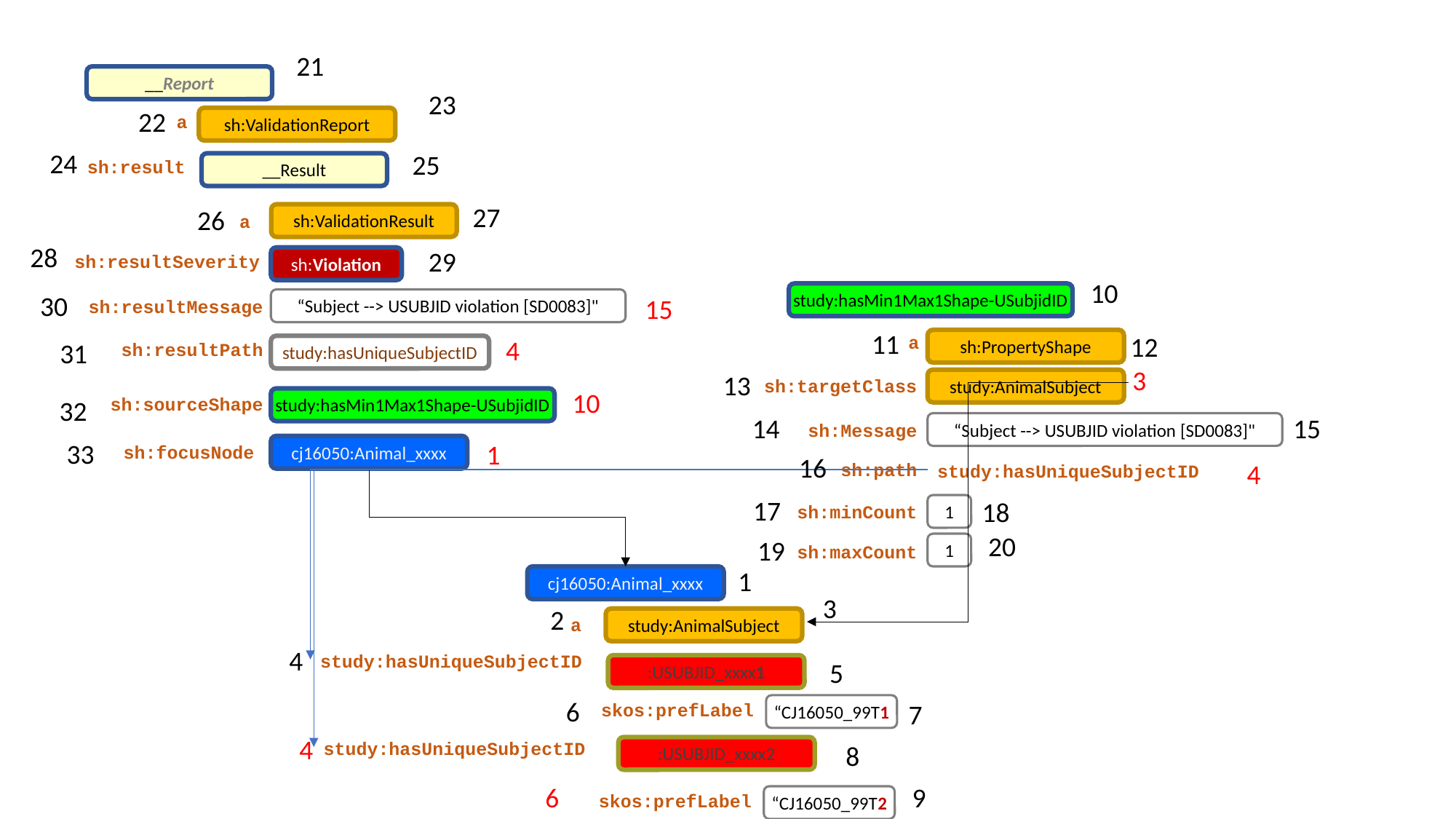

21
__Report
23
22
sh:ValidationReport
a
24
25
__Result
sh:result
27
26
sh:ValidationResult
a
28
29
sh:Violation
sh:resultSeverity
10
30
study:hasMin1Max1Shape-USubjidID
15
“Subject --> USUBJID violation [SD0083]"
sh:resultMessage
11
12
4
sh:PropertyShape
a
31
study:hasUniqueSubjectID
sh:resultPath
3
13
study:AnimalSubject
sh:targetClass
10
study:hasMin1Max1Shape-USubjidID
32
sh:sourceShape
15
14
“Subject --> USUBJID violation [SD0083]"
sh:Message
33
1
cj16050:Animal_xxxx
sh:focusNode
16
4
sh:path
study:hasUniqueSubjectID
17
18
1
sh:minCount
20
19
1
sh:maxCount
1
cj16050:Animal_xxxx
3
2
study:AnimalSubject
a
4
study:hasUniqueSubjectID
5
:USUBJID_xxxx1
6
7
“CJ16050_99T1
skos:prefLabel
4
8
study:hasUniqueSubjectID
:USUBJID_xxxx2
6
9
“CJ16050_99T2
skos:prefLabel